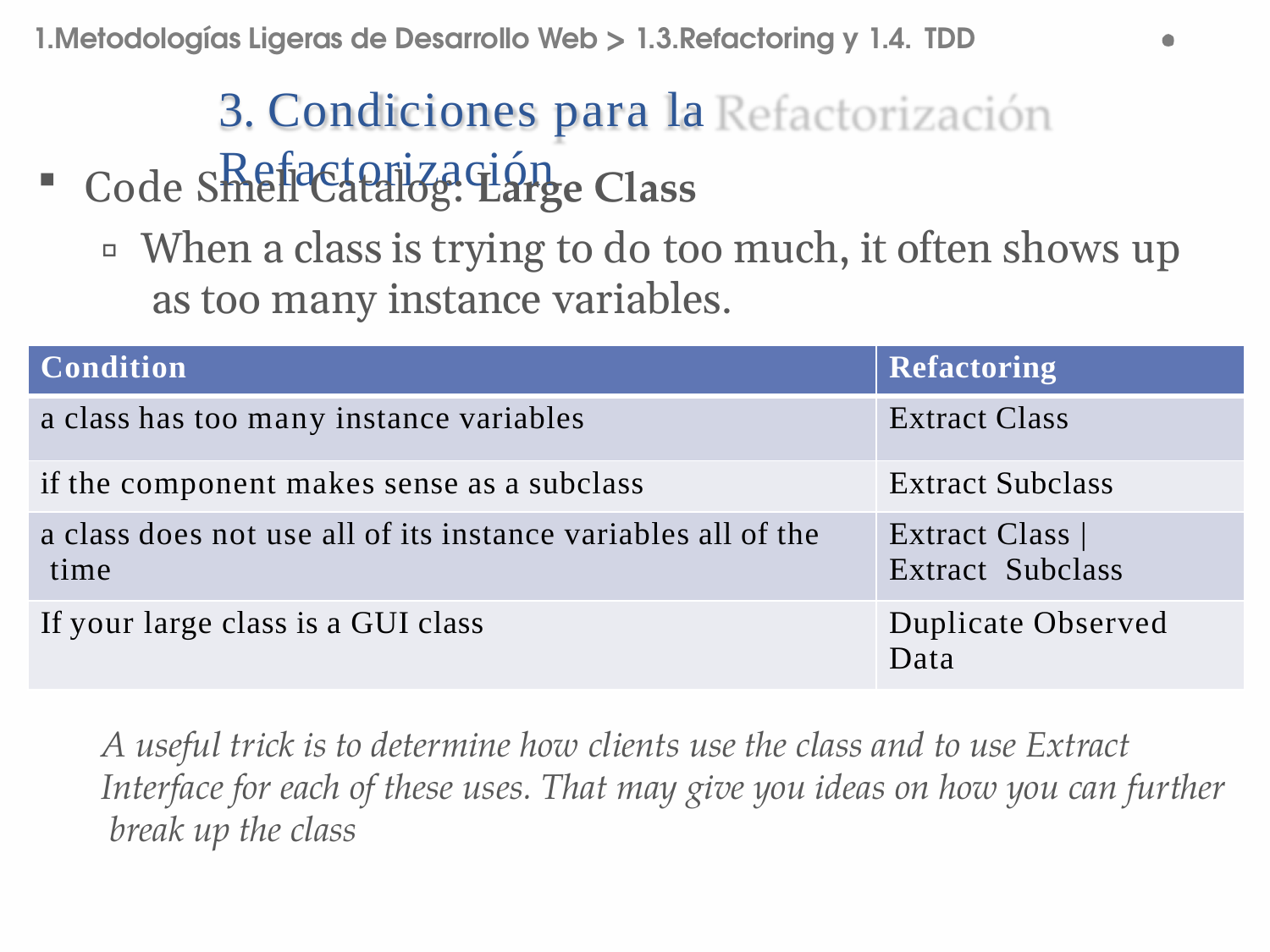

1.Metodologías Ligeras de Desarrollo Web > 1.3.Refactoring y 1.4. TDD

# 3. Condiciones para la Refactorización
Code Smell Catalog: Large Class
▫	When a class is trying to do too much, it often shows up  as too many instance variables.
| Condition | Refactoring |
| --- | --- |
| a class has too many instance variables | Extract Class |
| if the component makes sense as a subclass | Extract Subclass |
| a class does not use all of its instance variables all of the time | Extract Class | Extract Subclass |
| If your large class is a GUI class | Duplicate Observed Data |
A useful trick is to determine how clients use the class and to use Extract  Interface for each of these uses. That may give you ideas on how you can further  break up the class